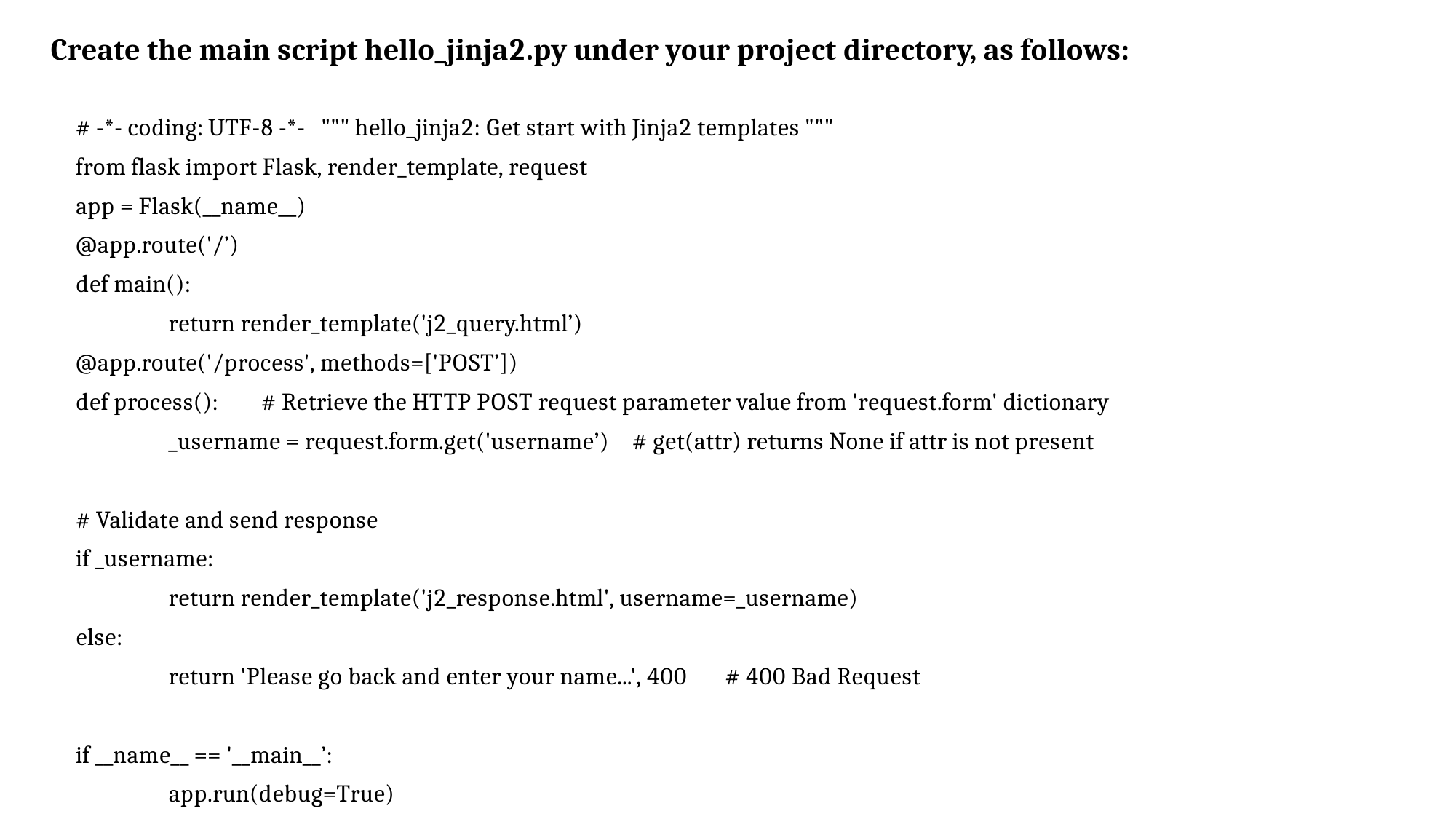

Create the main script hello_jinja2.py under your project directory, as follows:
# -*- coding: UTF-8 -*-   """ hello_jinja2: Get start with Jinja2 templates """
from flask import Flask, render_template, request
app = Flask(__name__)
@app.route('/’)
def main():
	return render_template('j2_query.html’)
@app.route('/process', methods=['POST’])
def process(): 	# Retrieve the HTTP POST request parameter value from 'request.form' dictionary
	_username = request.form.get('username’) 	# get(attr) returns None if attr is not present

# Validate and send response
if _username:
	return render_template('j2_response.html', username=_username)
else:
	return 'Please go back and enter your name...', 400 	# 400 Bad Request

if __name__ == '__main__’:
	app.run(debug=True)